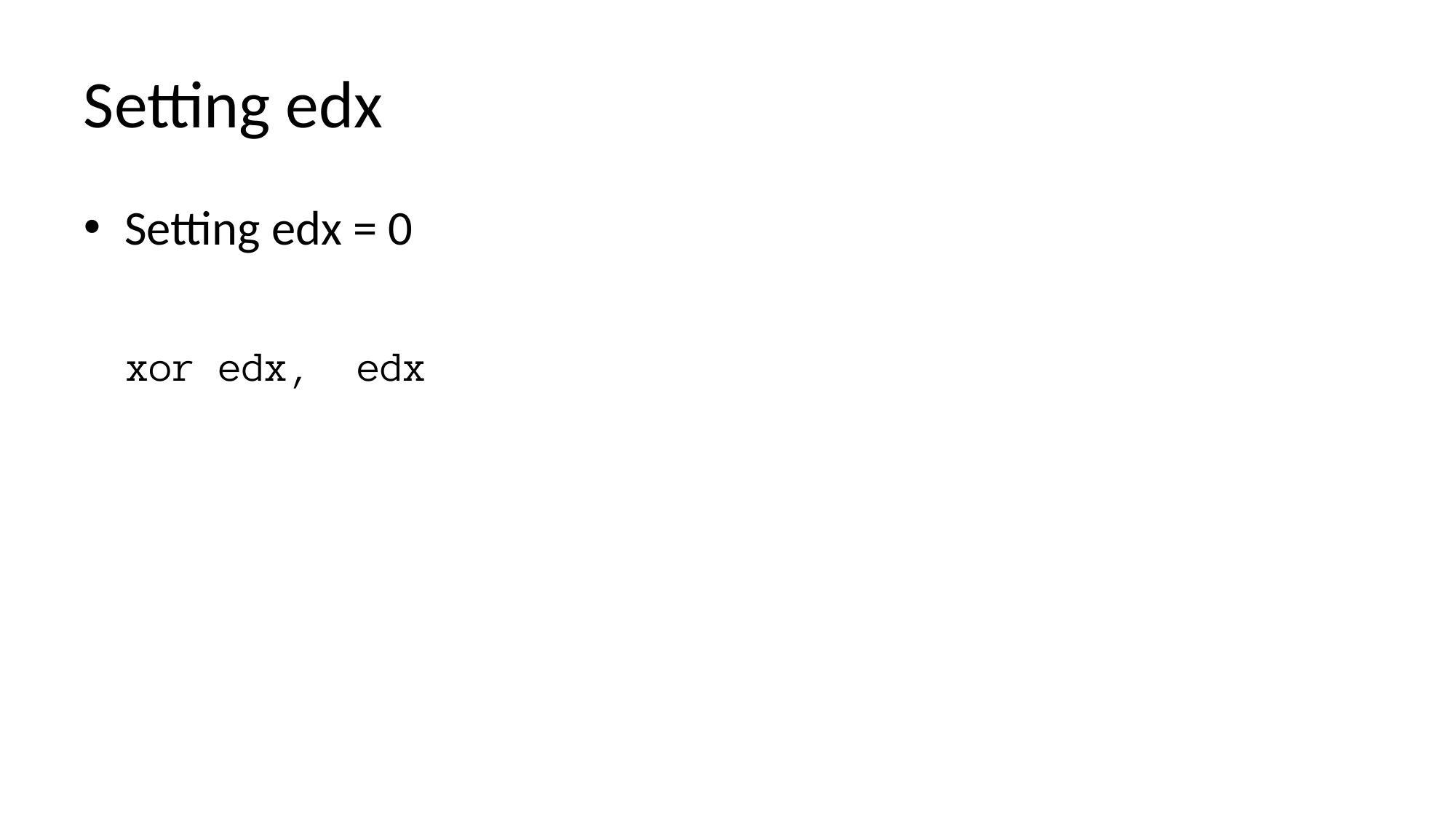

# Setting edx
Setting edx = 0

    xor edx,  edx